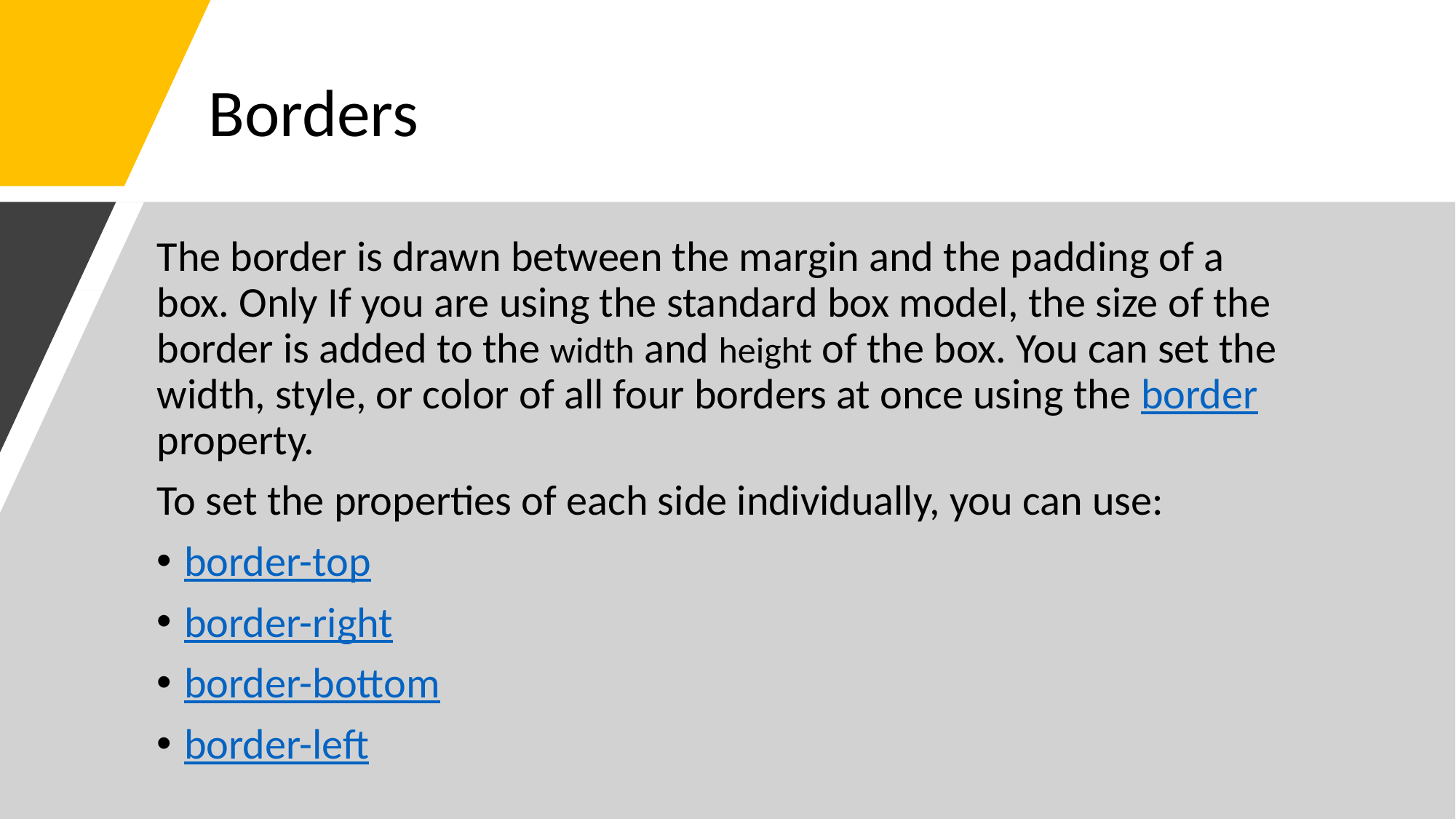

# Borders

The border is drawn between the margin and the padding of a box. Only If you are using the standard box model, the size of the border is added to the width and height of the box. You can set the width, style, or color of all four borders at once using the borderproperty.
To set the properties of each side individually, you can use:
border-top
border-right
border-bottom
border-left